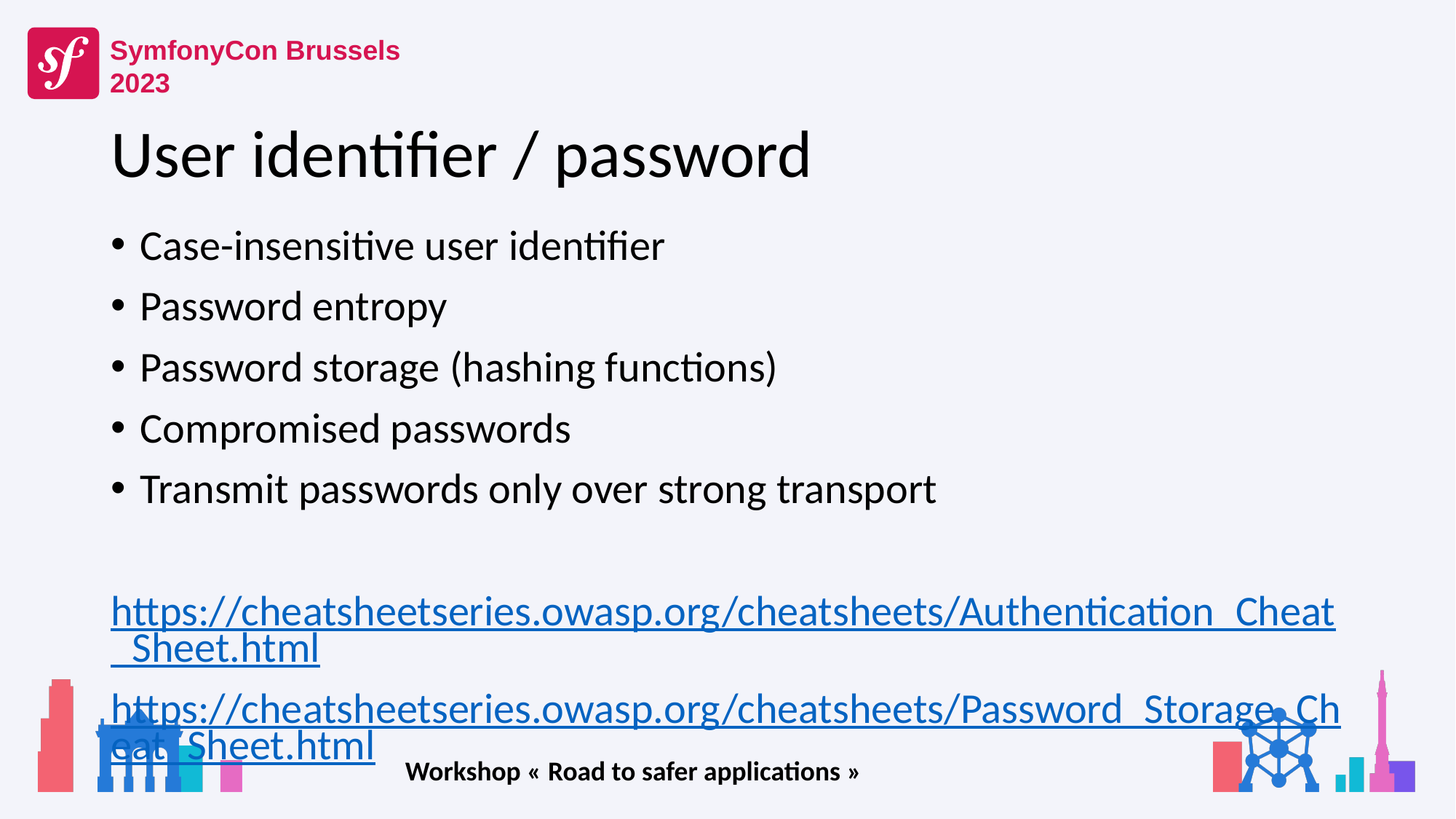

# User identifier / password
Case-insensitive user identifier
Password entropy
Password storage (hashing functions)
Compromised passwords
Transmit passwords only over strong transport

https://cheatsheetseries.owasp.org/cheatsheets/Authentication_Cheat_Sheet.html
https://cheatsheetseries.owasp.org/cheatsheets/Password_Storage_Cheat_Sheet.html